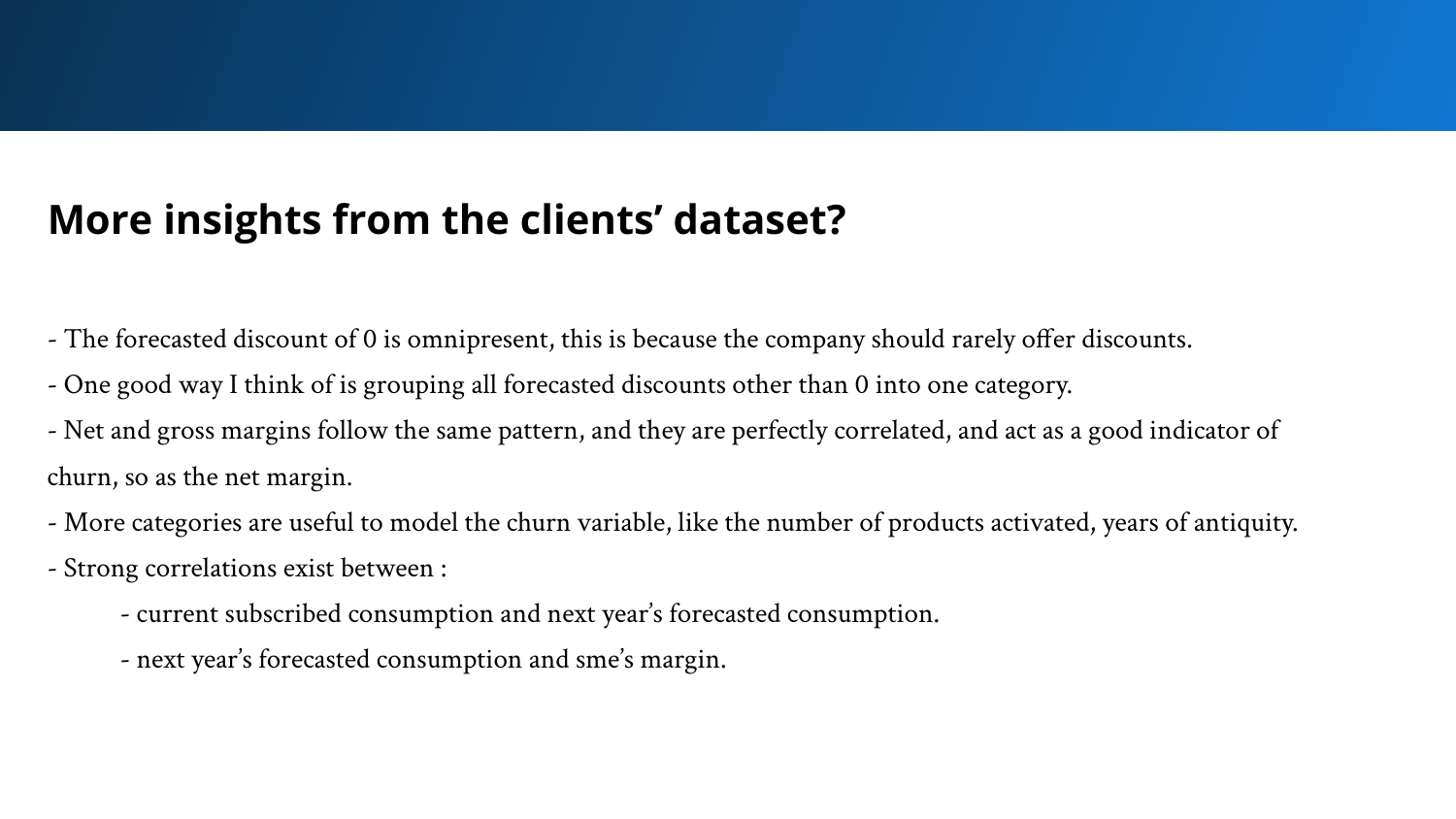

More insights from the clients’ dataset?
- The forecasted discount of 0 is omnipresent, this is because the company should rarely offer discounts.
- One good way I think of is grouping all forecasted discounts other than 0 into one category.
- Net and gross margins follow the same pattern, and they are perfectly correlated, and act as a good indicator of churn, so as the net margin.
- More categories are useful to model the churn variable, like the number of products activated, years of antiquity.
- Strong correlations exist between :
- current subscribed consumption and next year’s forecasted consumption.
- next year’s forecasted consumption and sme’s margin.